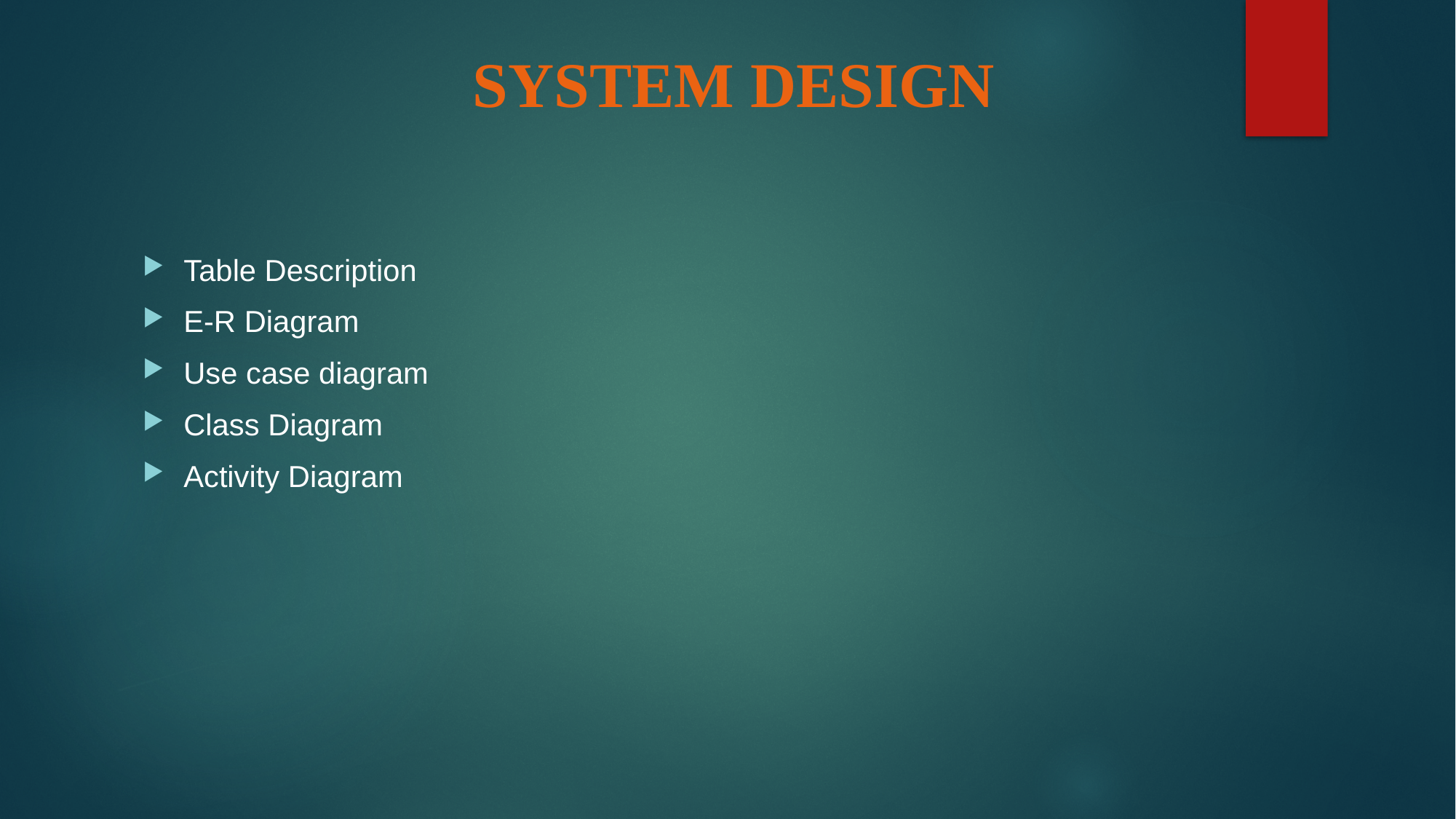

# SYSTEM DESIGN
Table Description
E-R Diagram
Use case diagram
Class Diagram
Activity Diagram